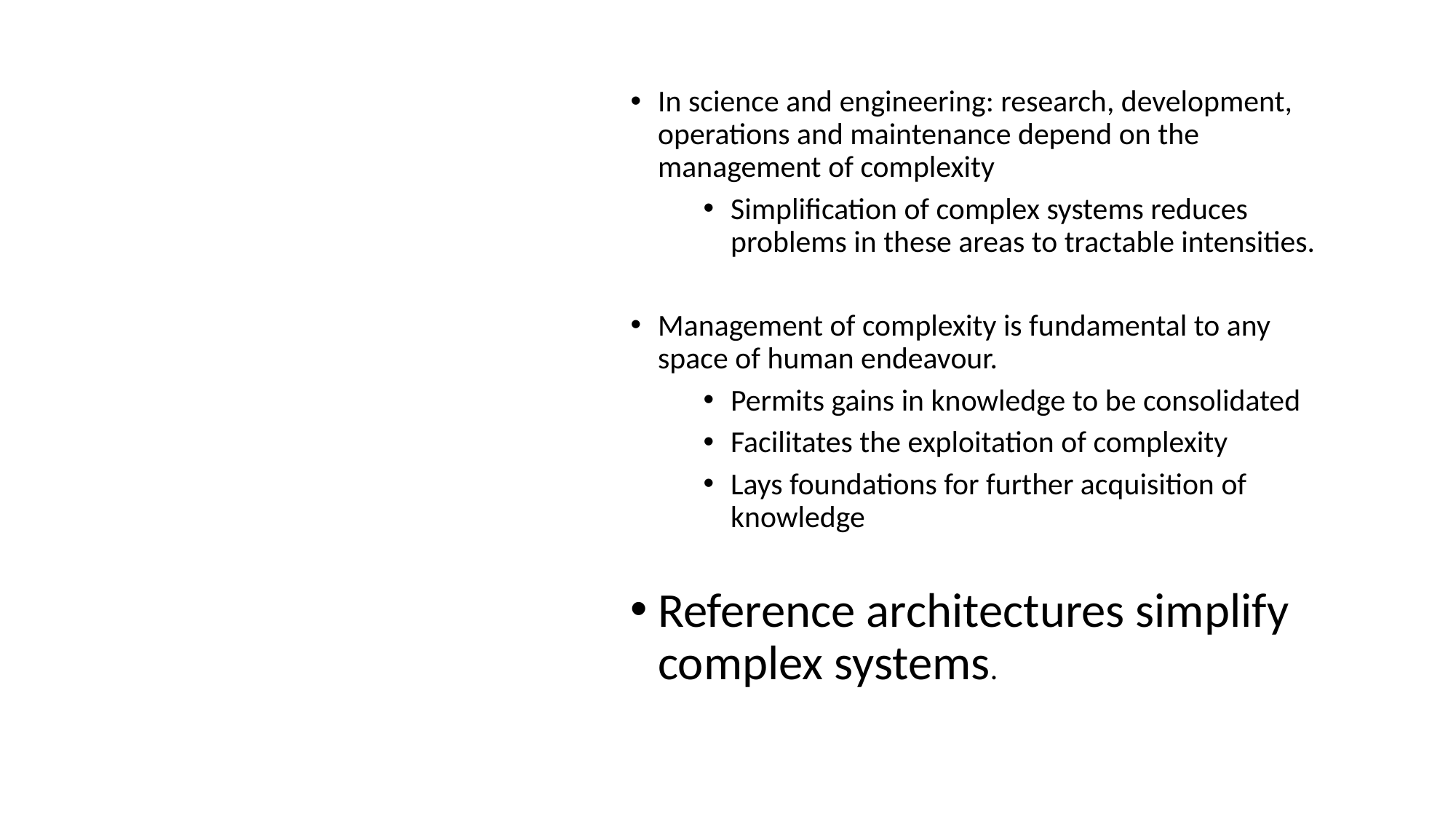

# Management of Complexity
In science and engineering: research, development, operations and maintenance depend on the management of complexity
Simplification of complex systems reduces problems in these areas to tractable intensities.

Management of complexity is fundamental to any space of human endeavour.
Permits gains in knowledge to be consolidated
Facilitates the exploitation of complexity
Lays foundations for further acquisition of knowledge

Reference architectures simplify complex systems.